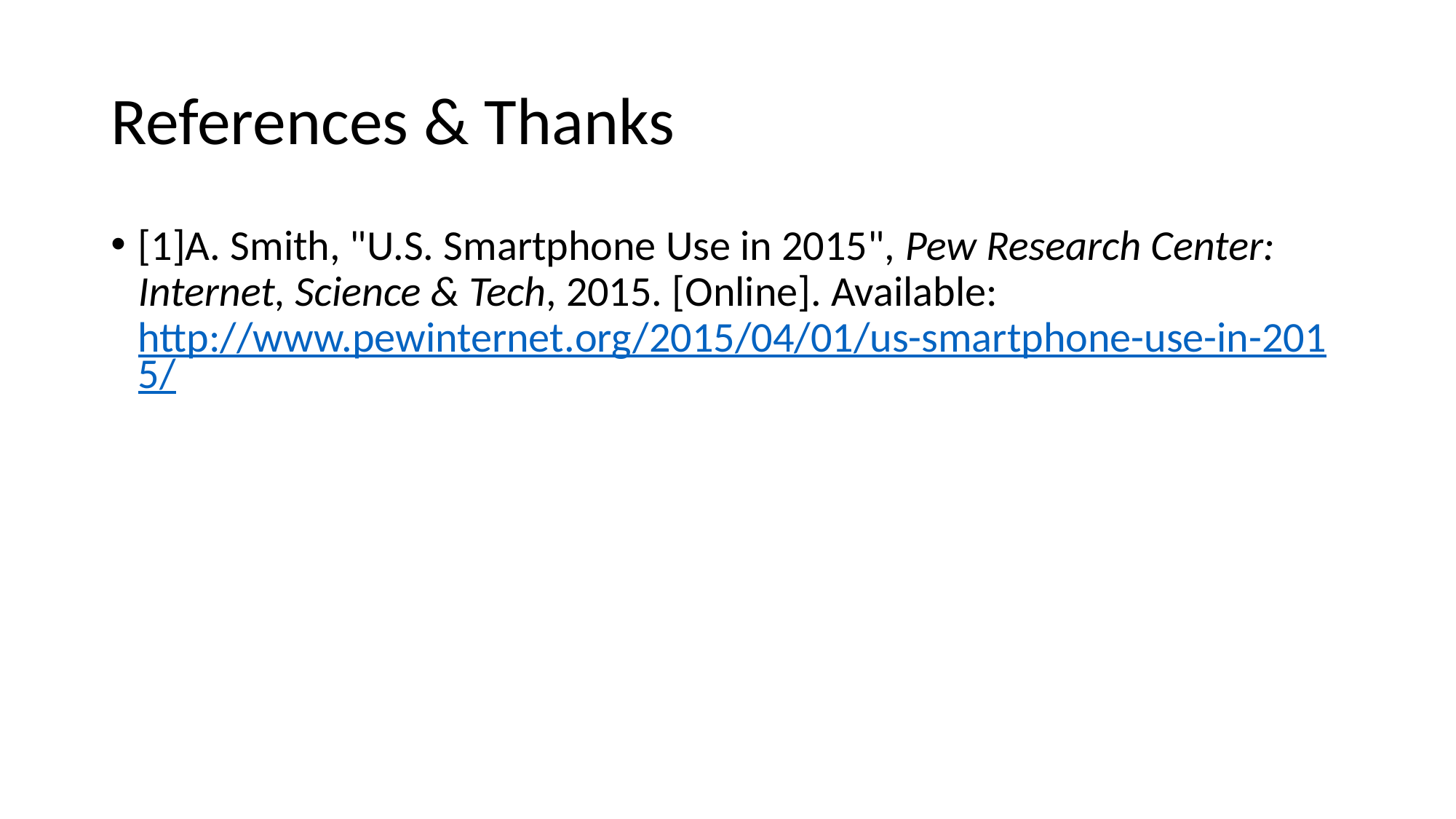

# References & Thanks
[1]A. Smith, "U.S. Smartphone Use in 2015", Pew Research Center: Internet, Science & Tech, 2015. [Online]. Available: http://www.pewinternet.org/2015/04/01/us-smartphone-use-in-2015/